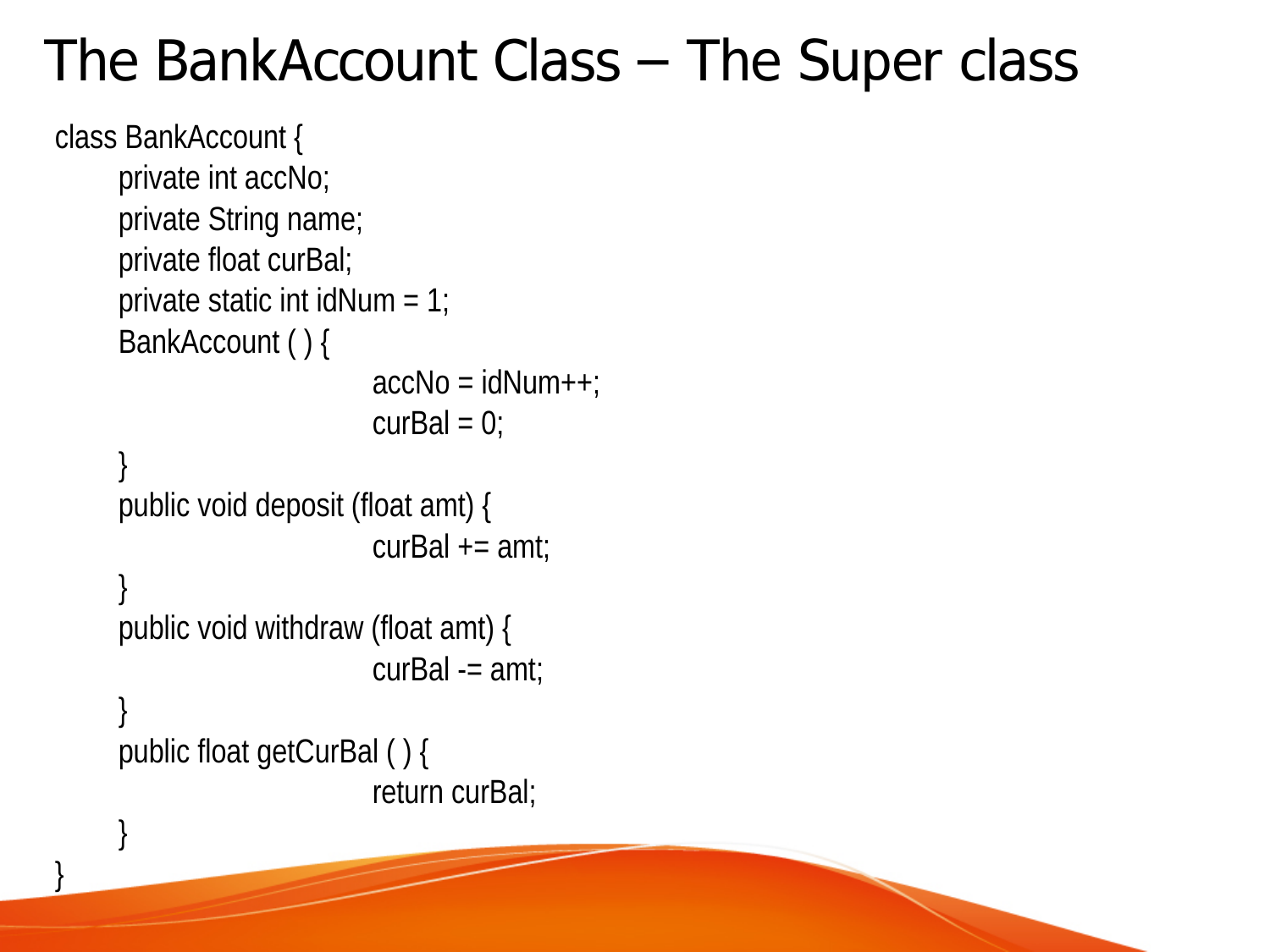

The BankAccount Class – The Super class
class BankAccount {
	private int accNo;
 	private String name;
 	private float curBal;
 	private static int idNum = 1;
  	BankAccount ( ) {
    			accNo = idNum++;
    			curBal = 0;
  	}
  	public void deposit (float amt) {
    			curBal += amt;
  	}
  	public void withdraw (float amt) {
    			curBal -= amt;
  	}
  	public float getCurBal ( ) {
    			return curBal;
  	}
}